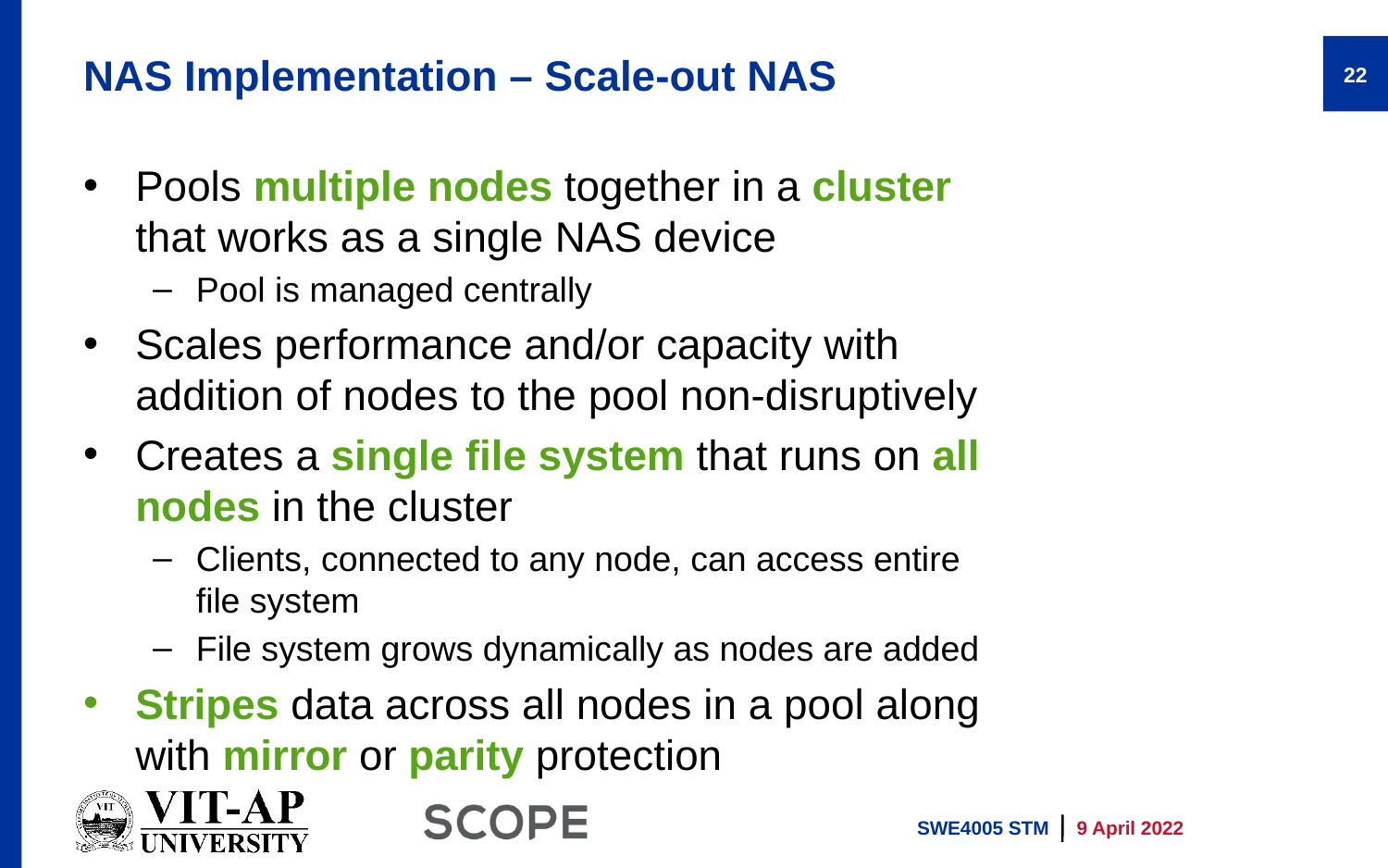

# NAS Implementation – Scale-out NAS
22
Pools multiple nodes together in a cluster that works as a single NAS device
Pool is managed centrally
Scales performance and/or capacity with addition of nodes to the pool non-disruptively
Creates a single file system that runs on all nodes in the cluster
Clients, connected to any node, can access entire file system
File system grows dynamically as nodes are added
Stripes data across all nodes in a pool along with mirror or parity protection
SWE4005 STM
9 April 2022